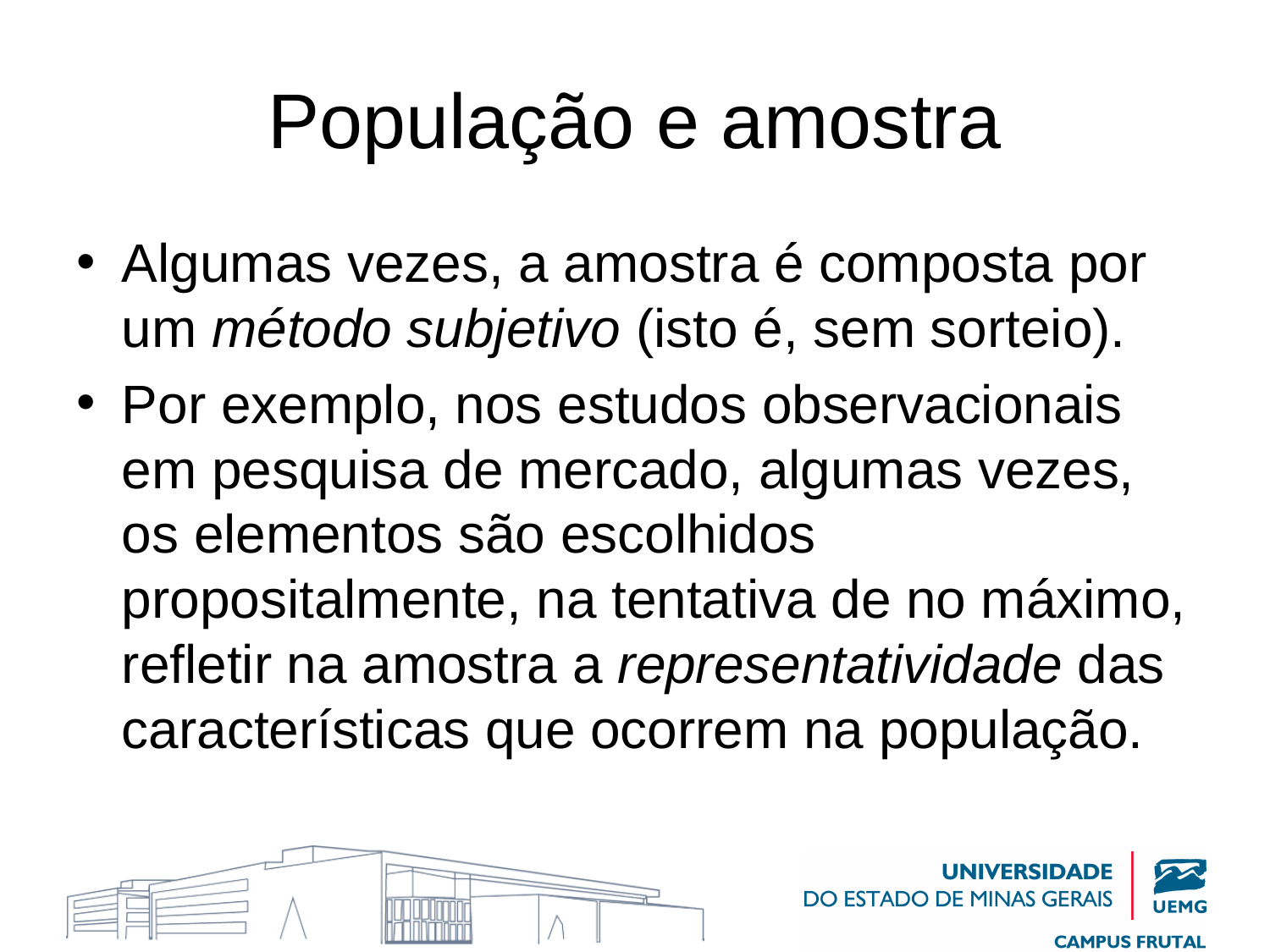

# População e amostra
Algumas vezes, a amostra é composta por um método subjetivo (isto é, sem sorteio).
Por exemplo, nos estudos observacionais em pesquisa de mercado, algumas vezes, os elementos são escolhidos propositalmente, na tentativa de no máximo, refletir na amostra a representatividade das características que ocorrem na população.